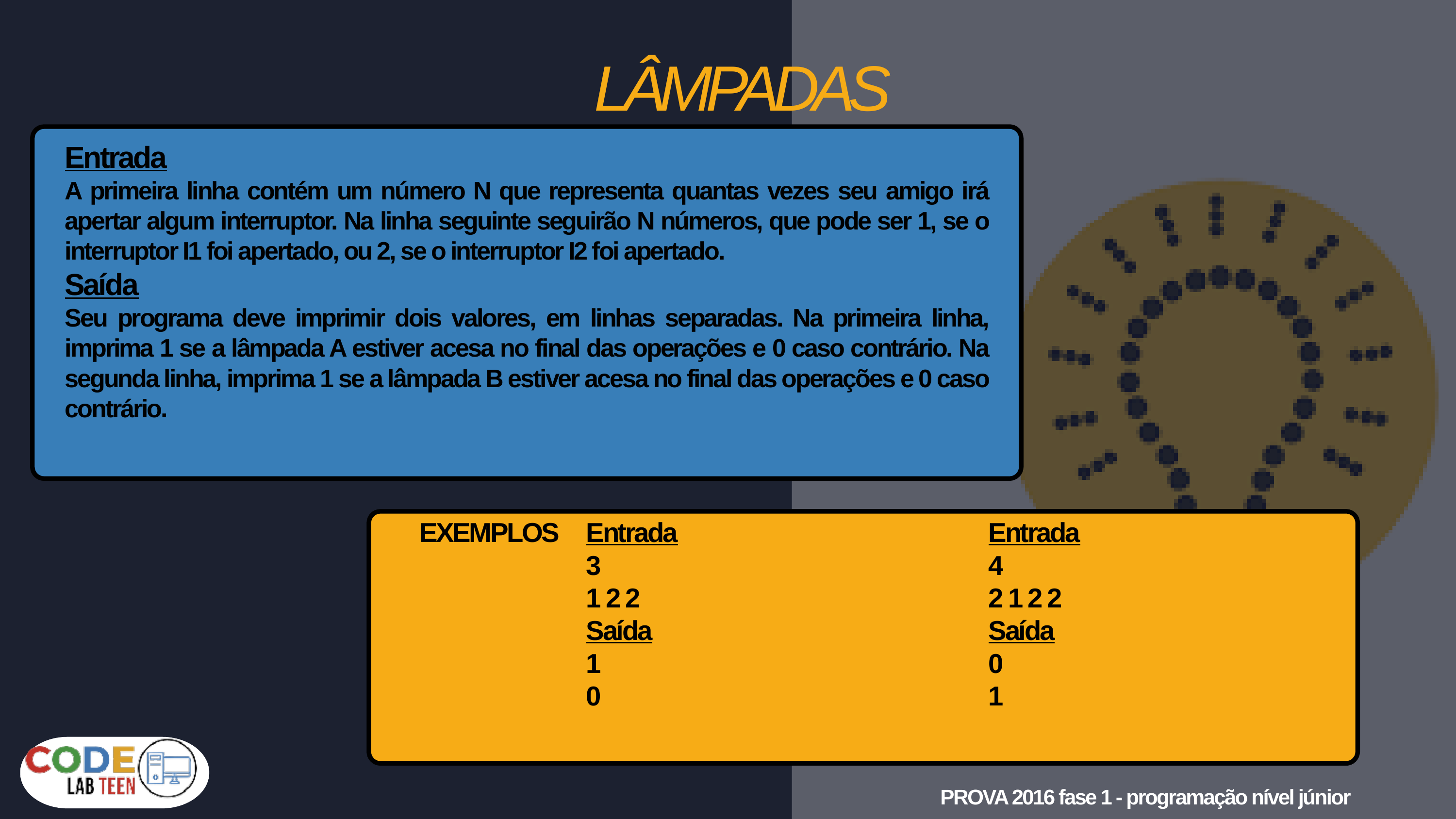

LÂMPADAS

Entrada
A primeira linha contém um número N que representa quantas vezes seu amigo irá apertar algum interruptor. Na linha seguinte seguirão N números, que pode ser 1, se o interruptor I1 foi apertado, ou 2, se o interruptor I2 foi apertado.
Saída
Seu programa deve imprimir dois valores, em linhas separadas. Na primeira linha, imprima 1 se a lâmpada A estiver acesa no final das operações e 0 caso contrário. Na segunda linha, imprima 1 se a lâmpada B estiver acesa no final das operações e 0 caso contrário.

EXEMPLOS
Entrada
3
1 2 2
Saída
1
0

Entrada
4
2 1 2 2
Saída
0
1

PROVA 2016 fase 1 - programação nível júnior